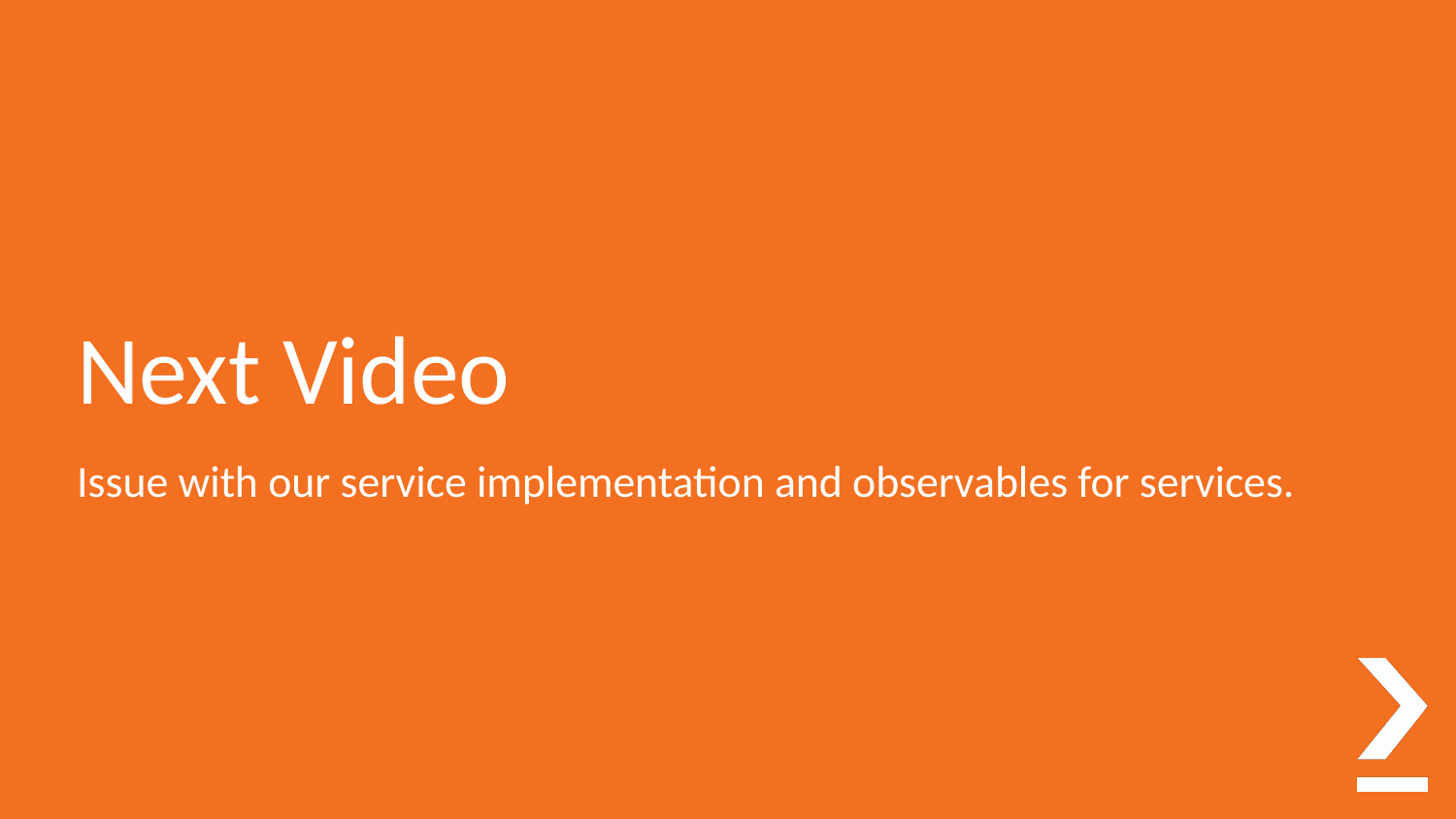

# Next Video
Issue with our service implementation and observables for services.